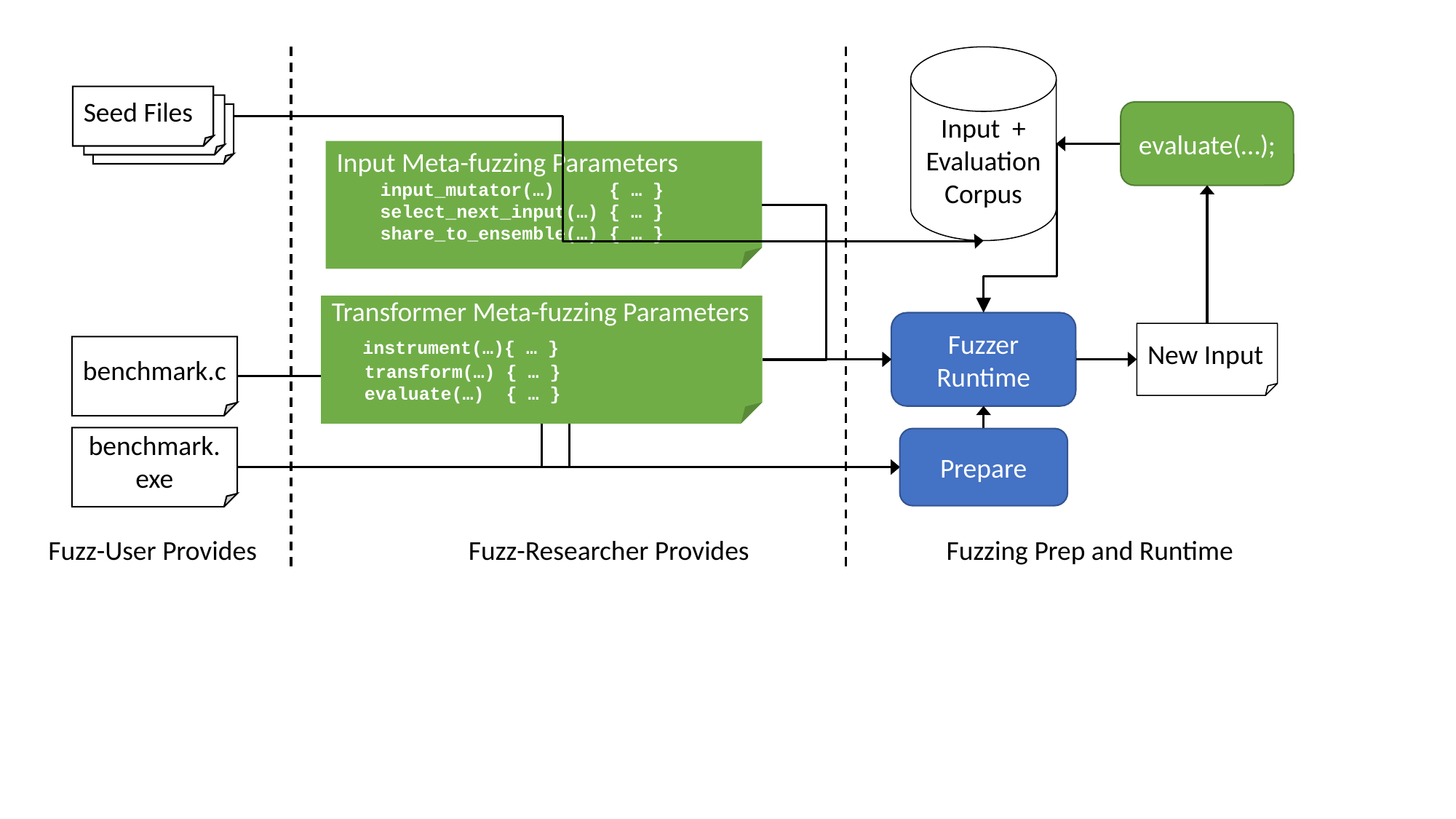

Input  + Evaluation Corpus
Seed Files

evaluate(…);
Input Meta-fuzzing Parameters
    input_mutator(…)     { … }
    select_next_input(…) { … }
    share_to_ensemble(…) { … }
Transformer Meta-fuzzing Parameters
     instrument(…){ … }
   transform(…) { … }
   evaluate(…)  { … }
Fuzzer Runtime
New Input
benchmark.c
benchmark.exe
Prepare
Fuzz-User Provides
Fuzz-Researcher Provides
Fuzzing Prep and Runtime